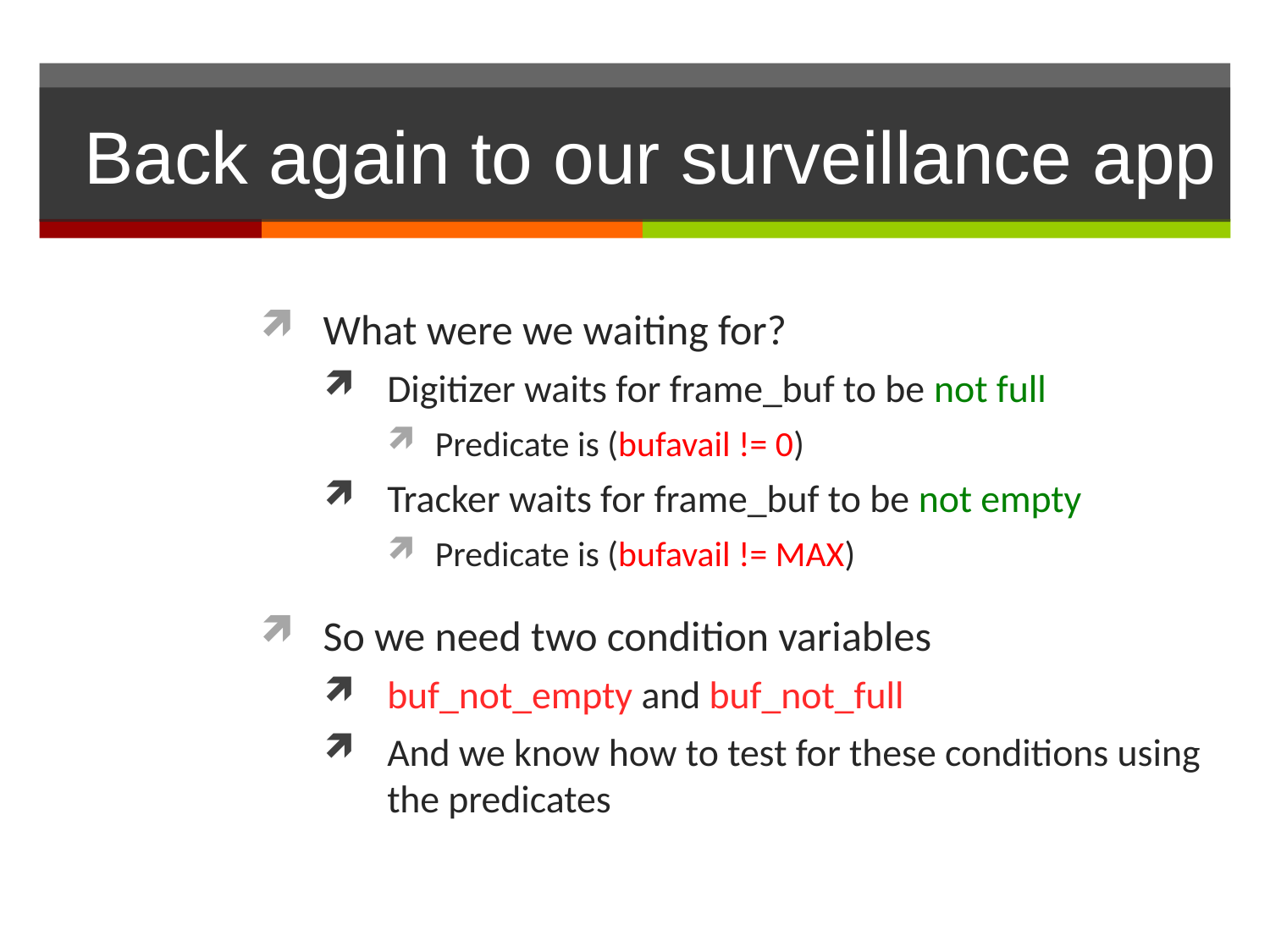

# Back again to our surveillance app
What were we waiting for?
Digitizer waits for frame_buf to be not full
Predicate is (bufavail != 0)
Tracker waits for frame_buf to be not empty
Predicate is (bufavail != MAX)
So we need two condition variables
buf_not_empty and buf_not_full
And we know how to test for these conditions using the predicates